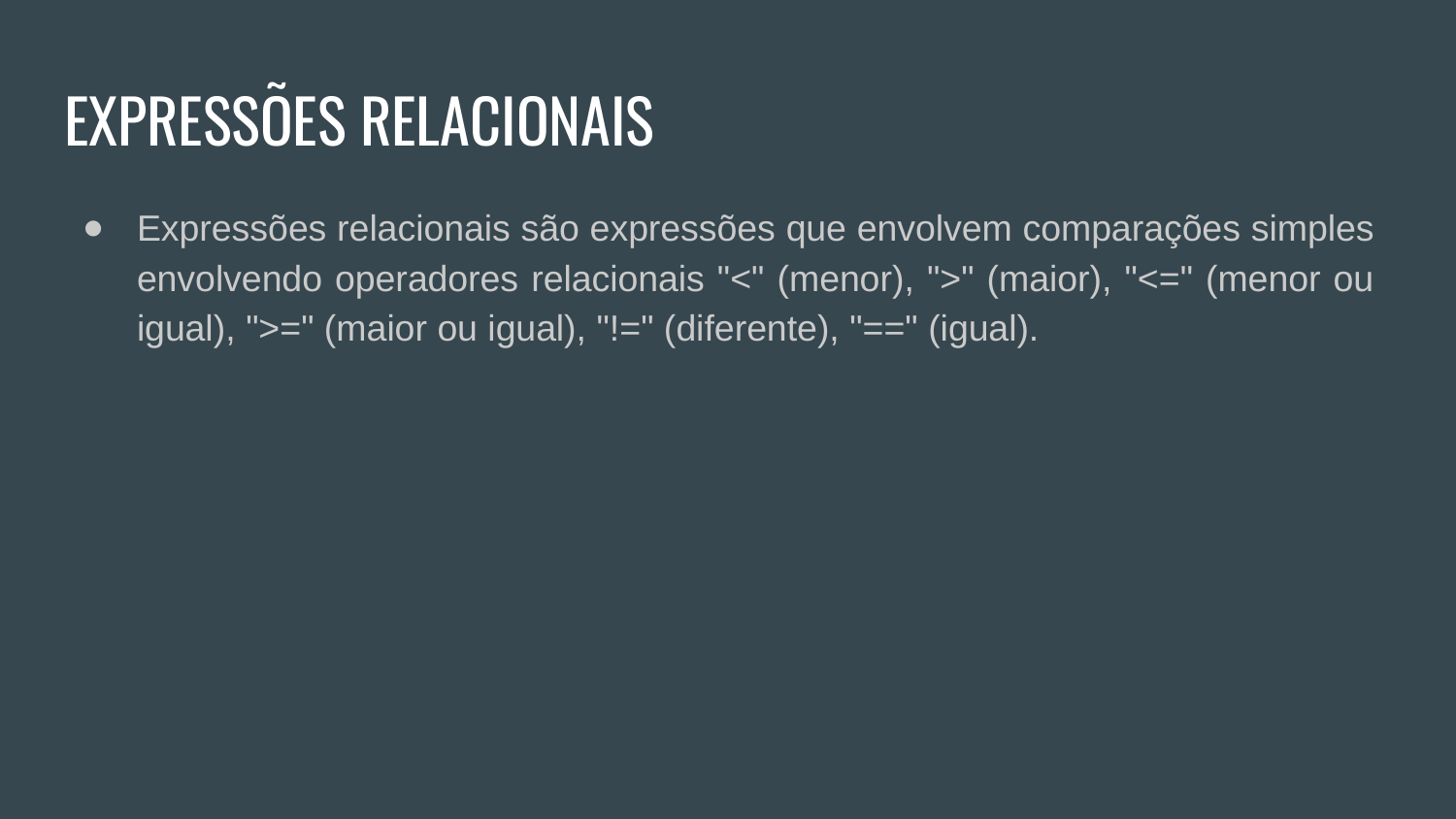

# EXPRESSÕES RELACIONAIS
Expressões relacionais são expressões que envolvem comparações simples envolvendo operadores relacionais "<" (menor), ">" (maior), "<=" (menor ou igual), ">=" (maior ou igual), "!=" (diferente), "==" (igual).